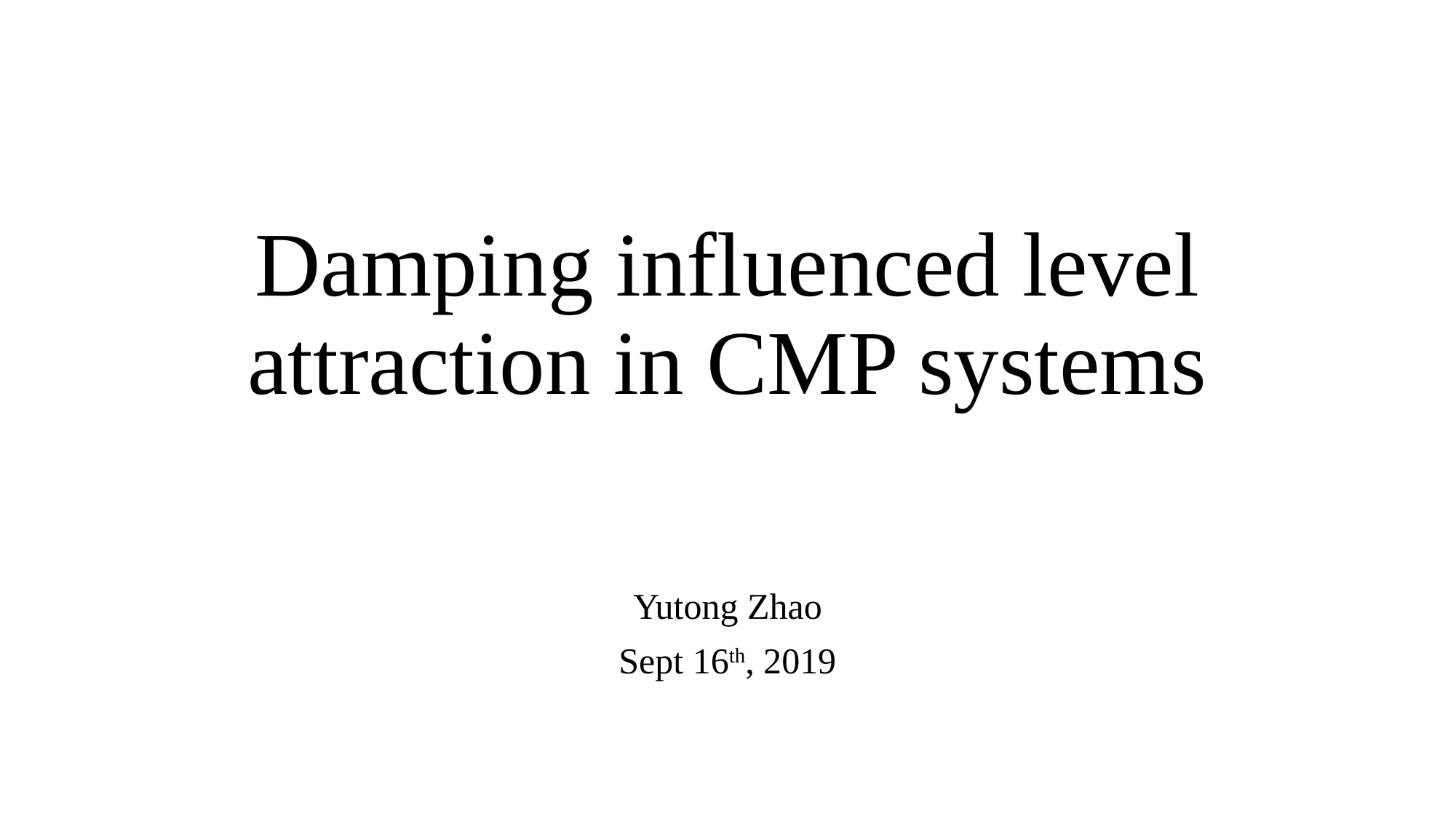

# Damping influenced level attraction in CMP systems
Yutong Zhao
Sept 16th, 2019